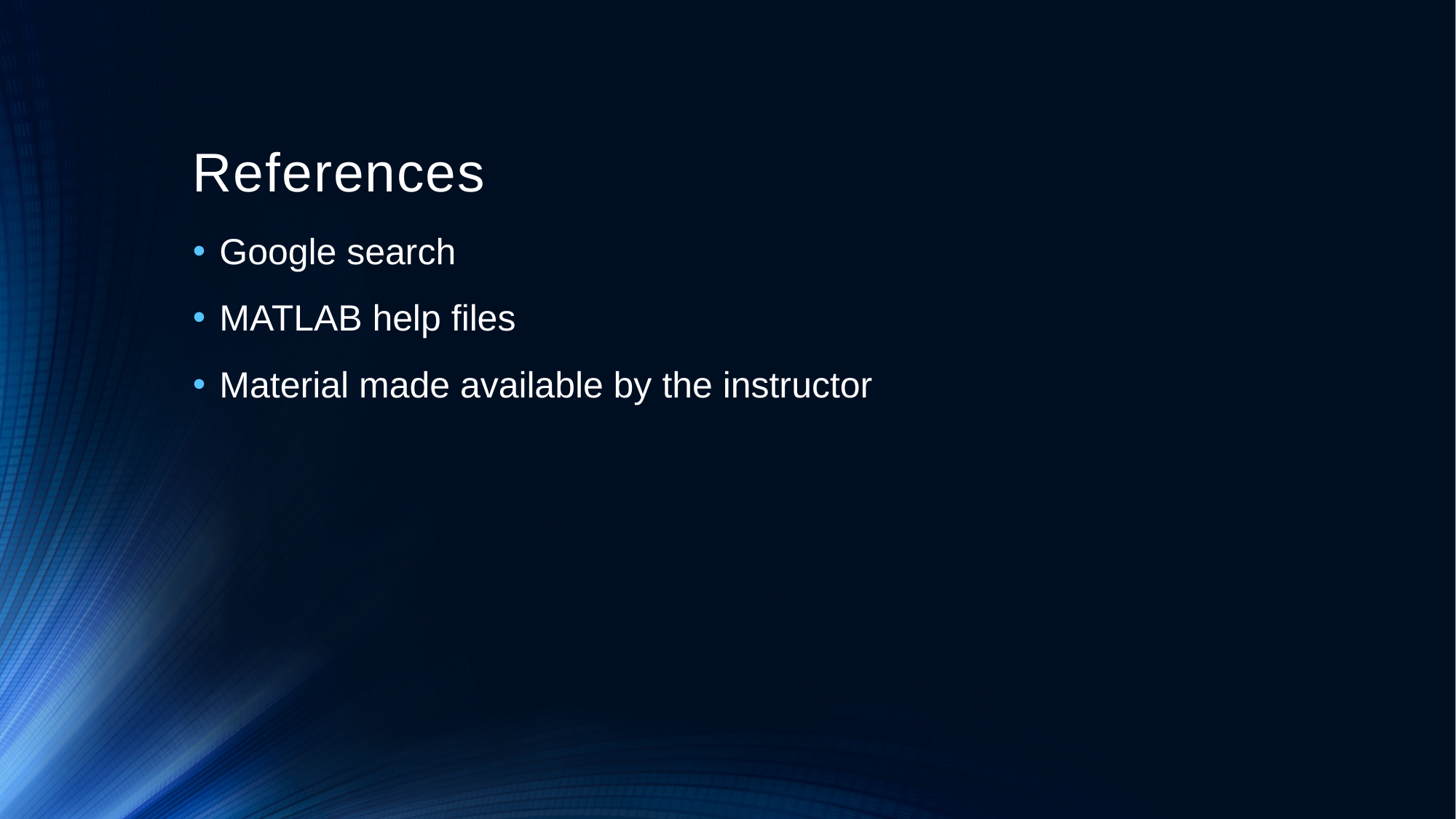

# References
Google search
MATLAB help files
Material made available by the instructor